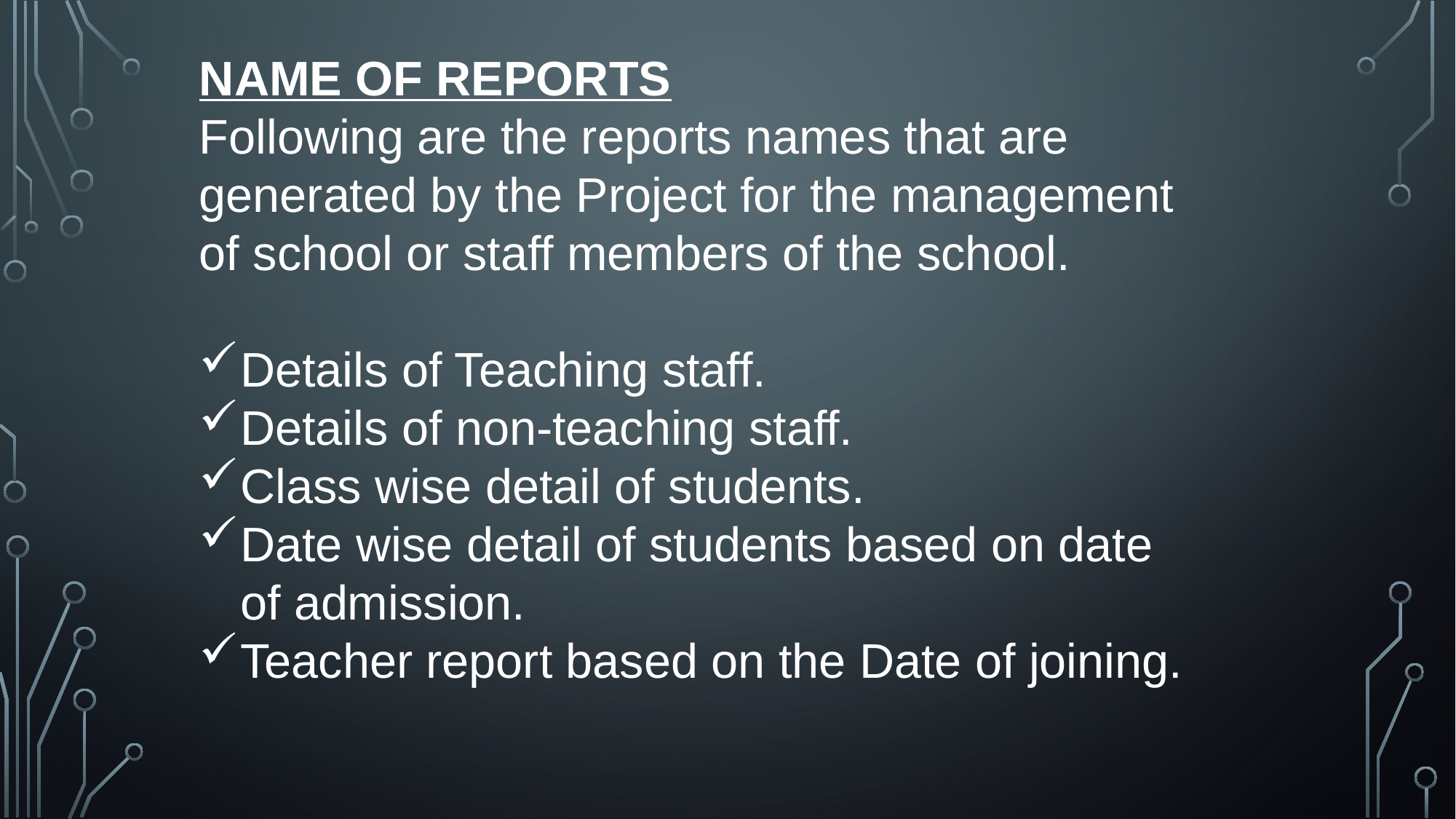

NAME OF REPORTS
Following are the reports names that are generated by the Project for the management of school or staff members of the school.

Details of Teaching staff.
Details of non-teaching staff.
Class wise detail of students.
Date wise detail of students based on date of admission.
Teacher report based on the Date of joining.